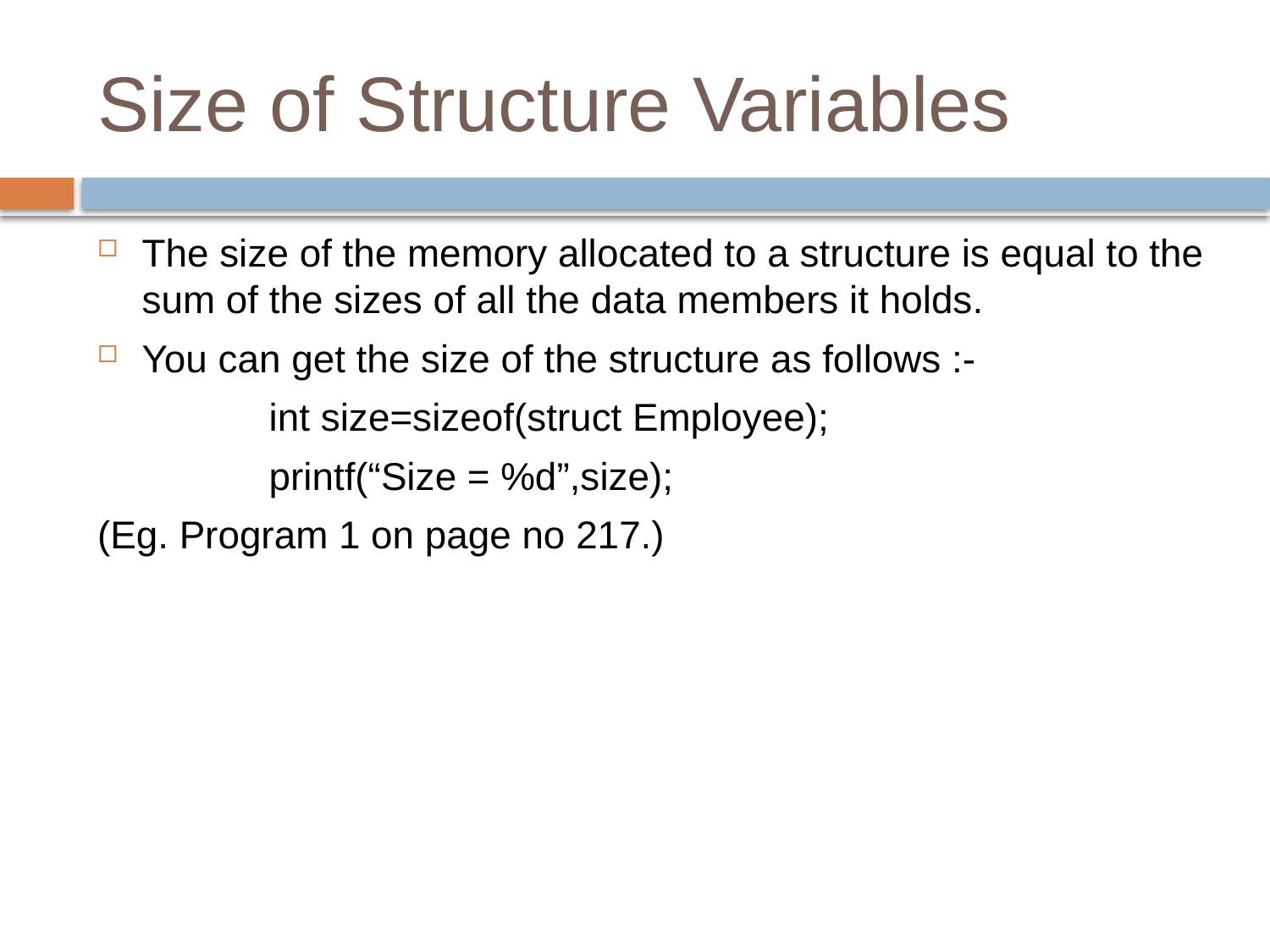

# Size of Structure Variables
The size of the memory allocated to a structure is equal to the sum of the sizes of all the data members it holds.
You can get the size of the structure as follows :-
		int size=sizeof(struct Employee);
		printf(“Size = %d”,size);
(Eg. Program 1 on page no 217.)